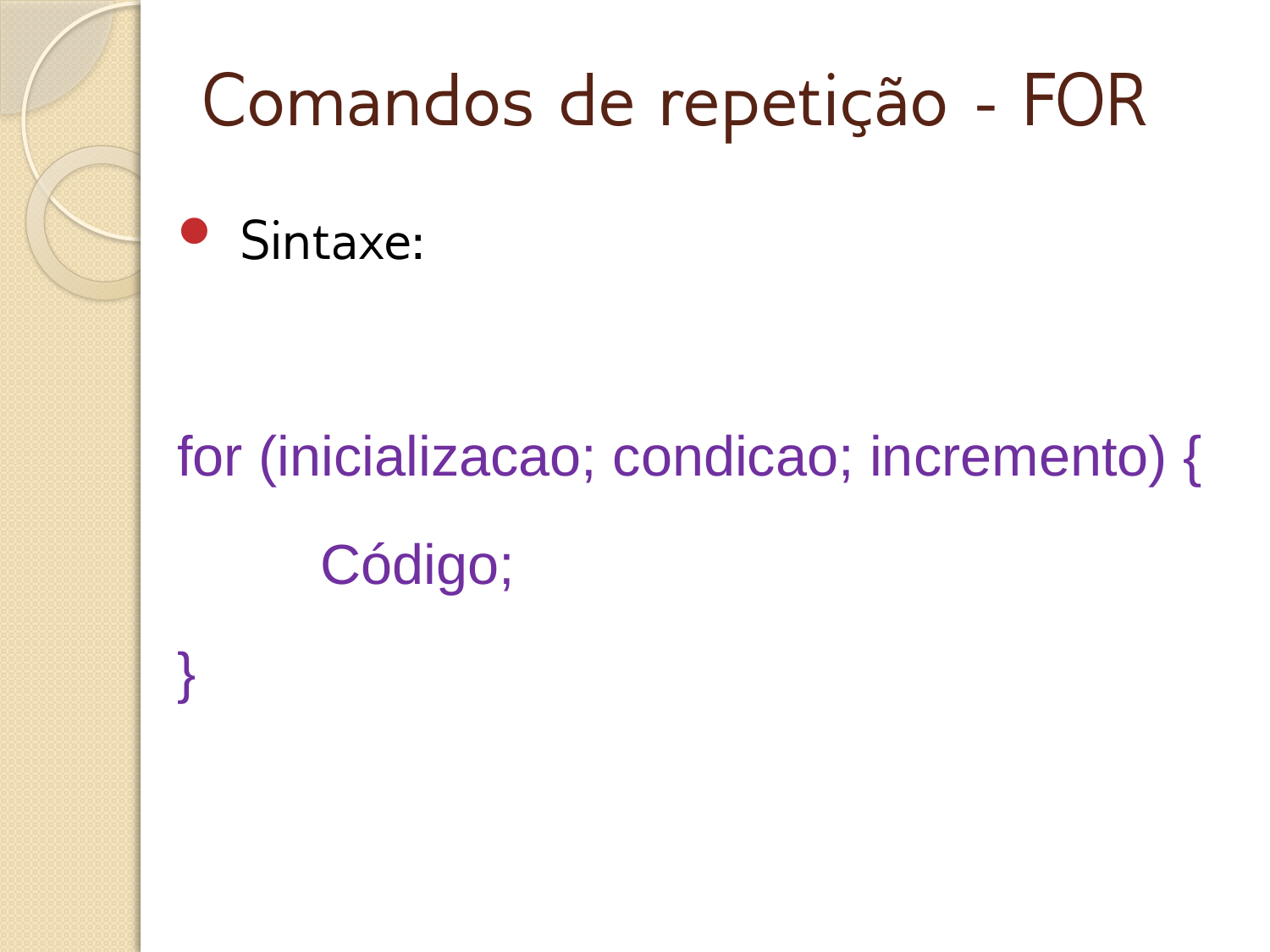

# Comandos de repetição - FOR
Sintaxe:

for (inicializacao; condicao; incremento) {
	 Código;
}